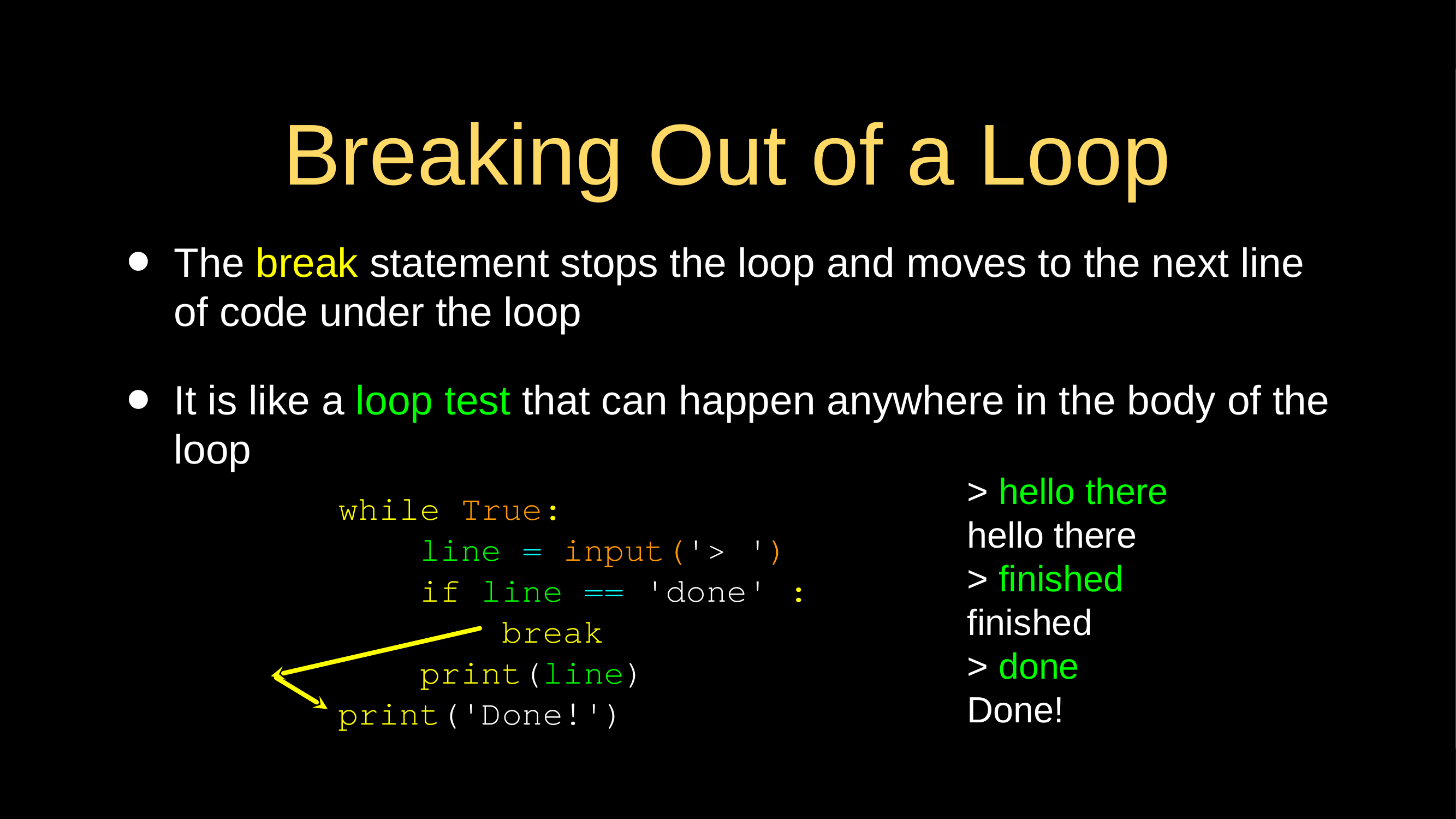

# Breaking Out of a Loop
The break statement stops the loop and moves to the next line of code under the loop
It is like a loop test that can happen anywhere in the body of the loop
> hello there
hello there
> finished
finished
> done
Done!
while True:
    line = input('> ')
    if line == 'done' :
        break
    print(line)
print('Done!')